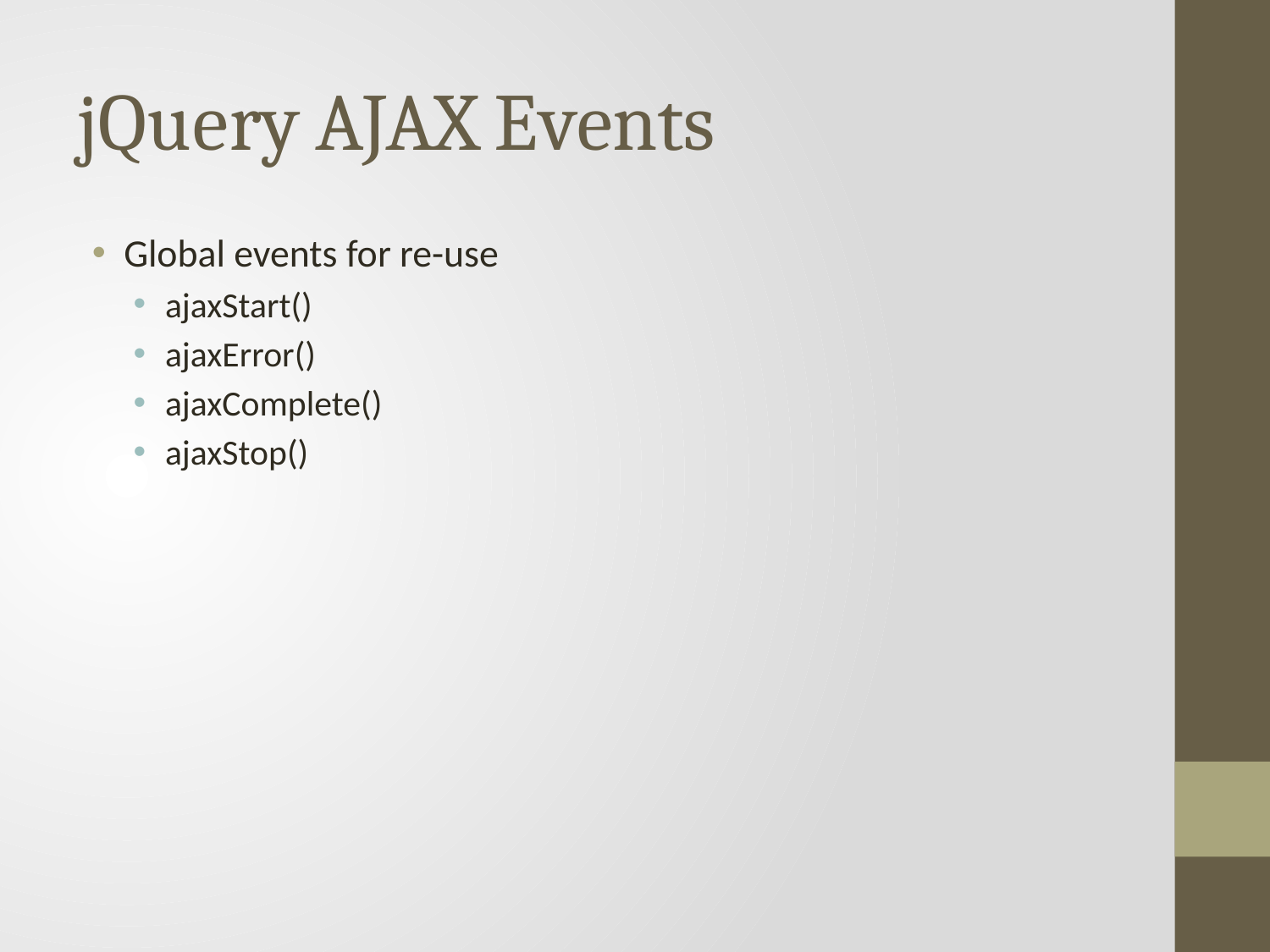

# jQuery AJAX Events
Global events for re-use
ajaxStart()
ajaxError()
ajaxComplete()
ajaxStop()